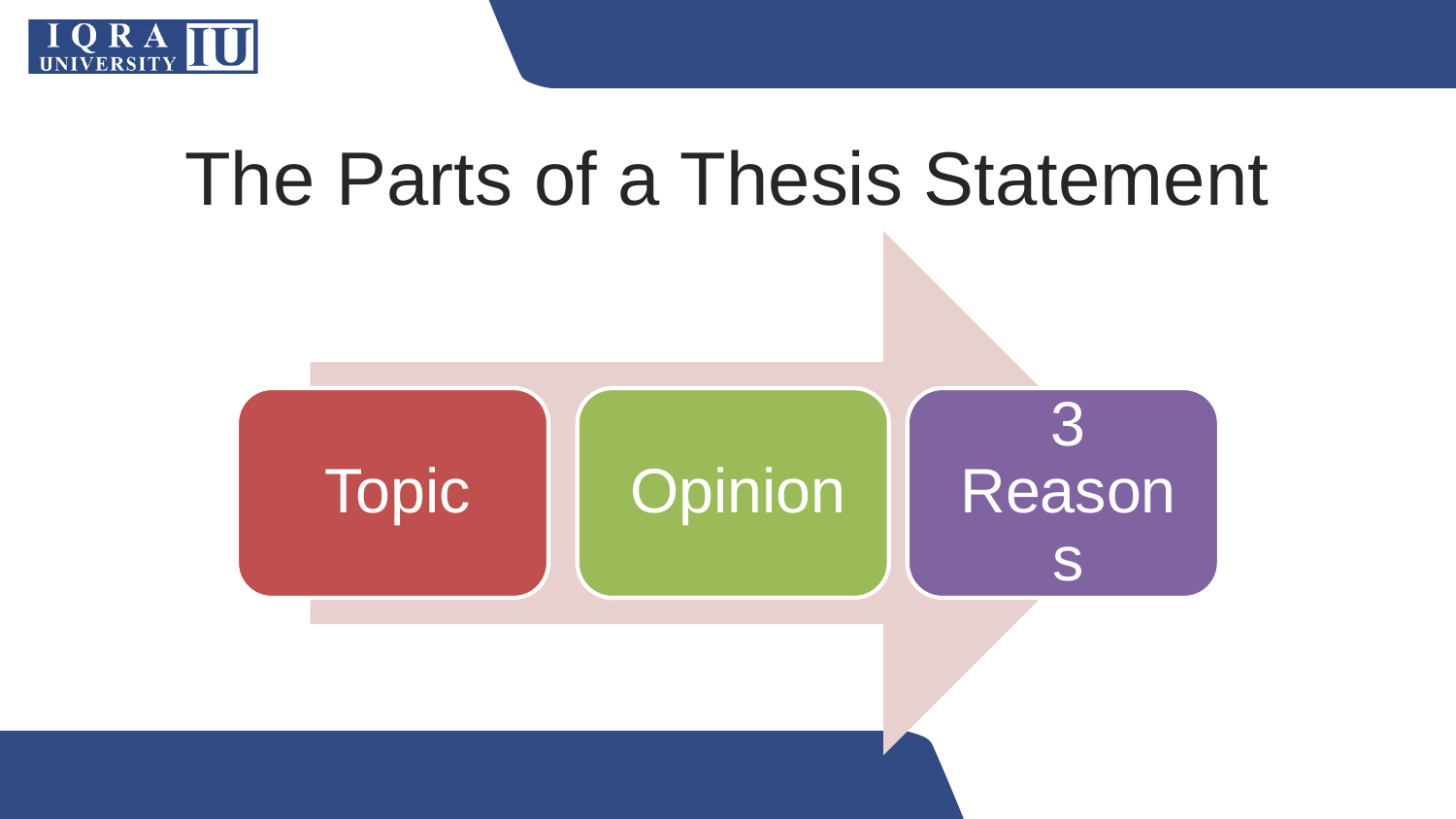

# The Parts of a Thesis Statement
Topic
Opinion
3 Reasons